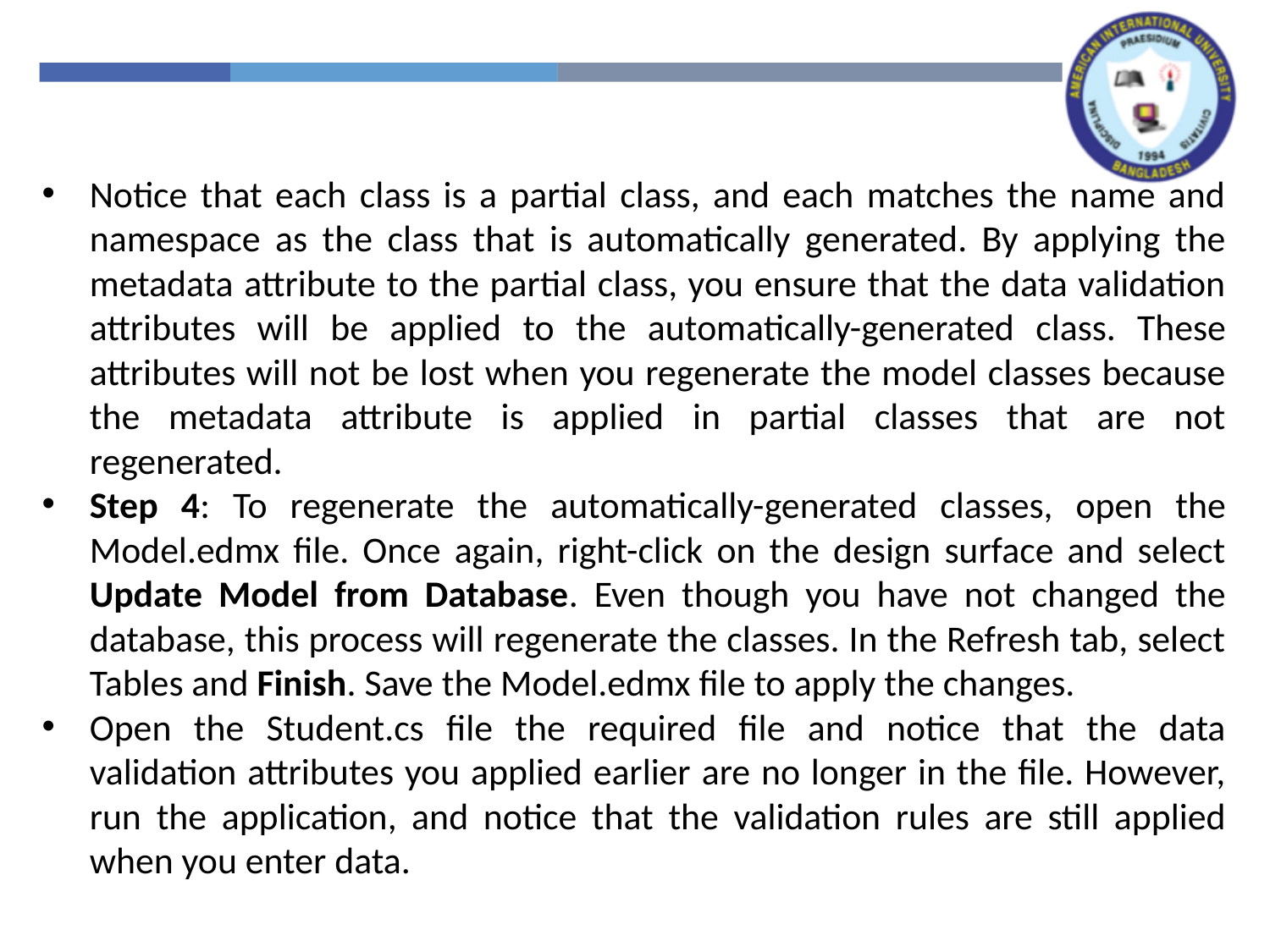

Notice that each class is a partial class, and each matches the name and namespace as the class that is automatically generated. By applying the metadata attribute to the partial class, you ensure that the data validation attributes will be applied to the automatically-generated class. These attributes will not be lost when you regenerate the model classes because the metadata attribute is applied in partial classes that are not regenerated.
Step 4: To regenerate the automatically-generated classes, open the Model.edmx file. Once again, right-click on the design surface and select Update Model from Database. Even though you have not changed the database, this process will regenerate the classes. In the Refresh tab, select Tables and Finish. Save the Model.edmx file to apply the changes.
Open the Student.cs file the required file and notice that the data validation attributes you applied earlier are no longer in the file. However, run the application, and notice that the validation rules are still applied when you enter data.